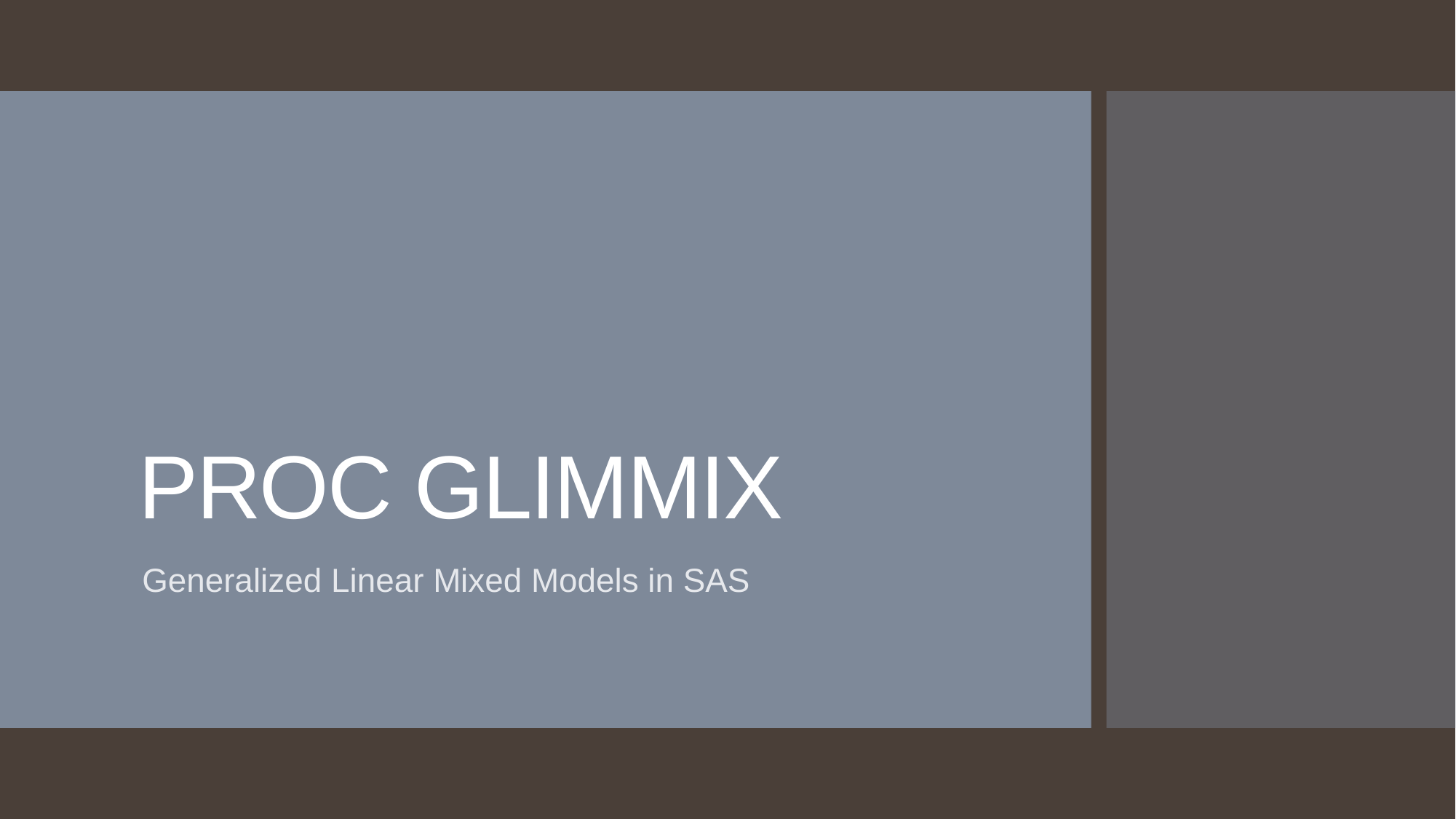

# PROC GLIMMIX
Generalized Linear Mixed Models in SAS